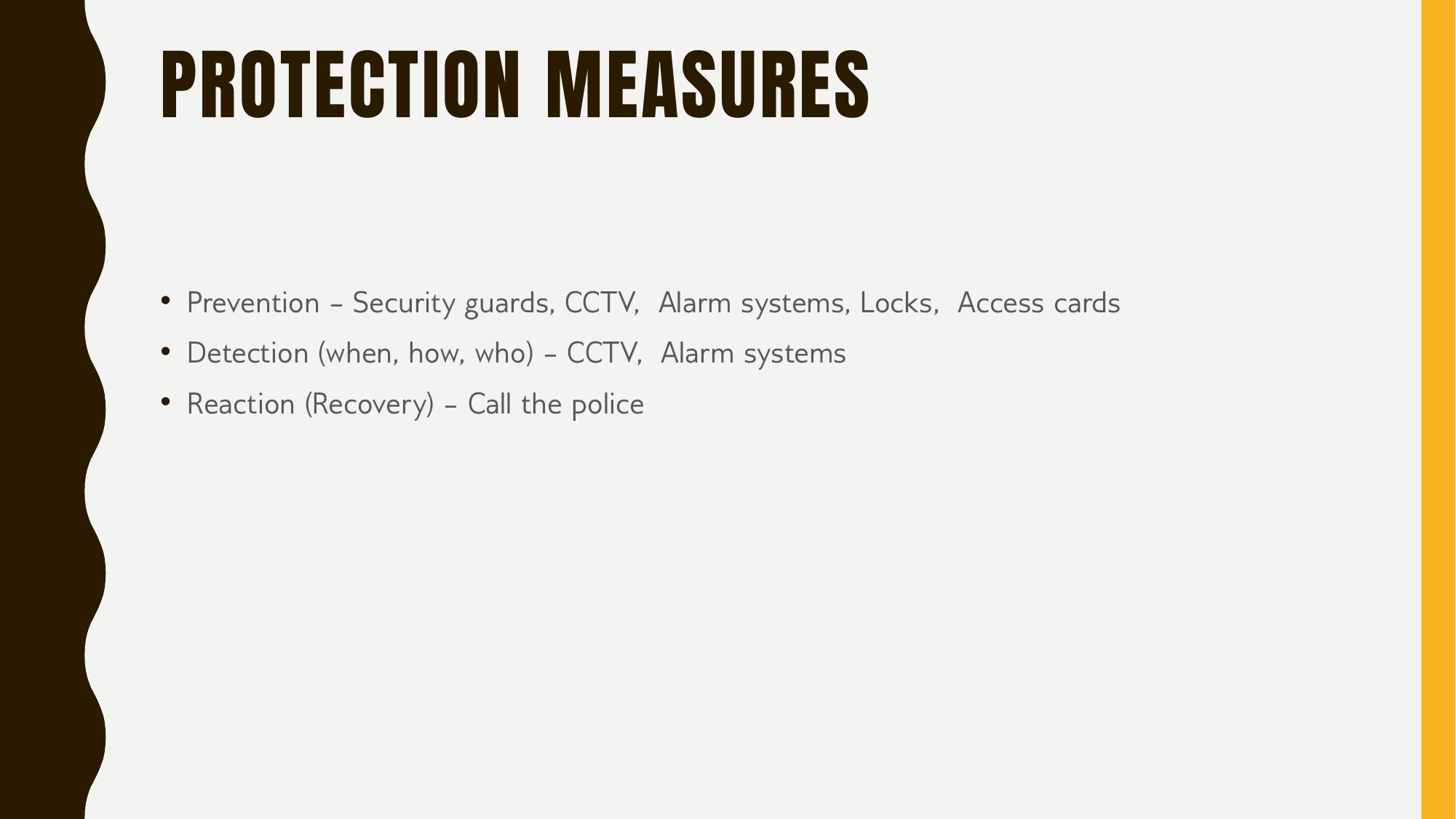

# Protection measures
Prevention – Security guards, CCTV,  Alarm systems, Locks,  Access cards
Detection (when, how, who) – CCTV,  Alarm systems
Reaction (Recovery) – Call the police